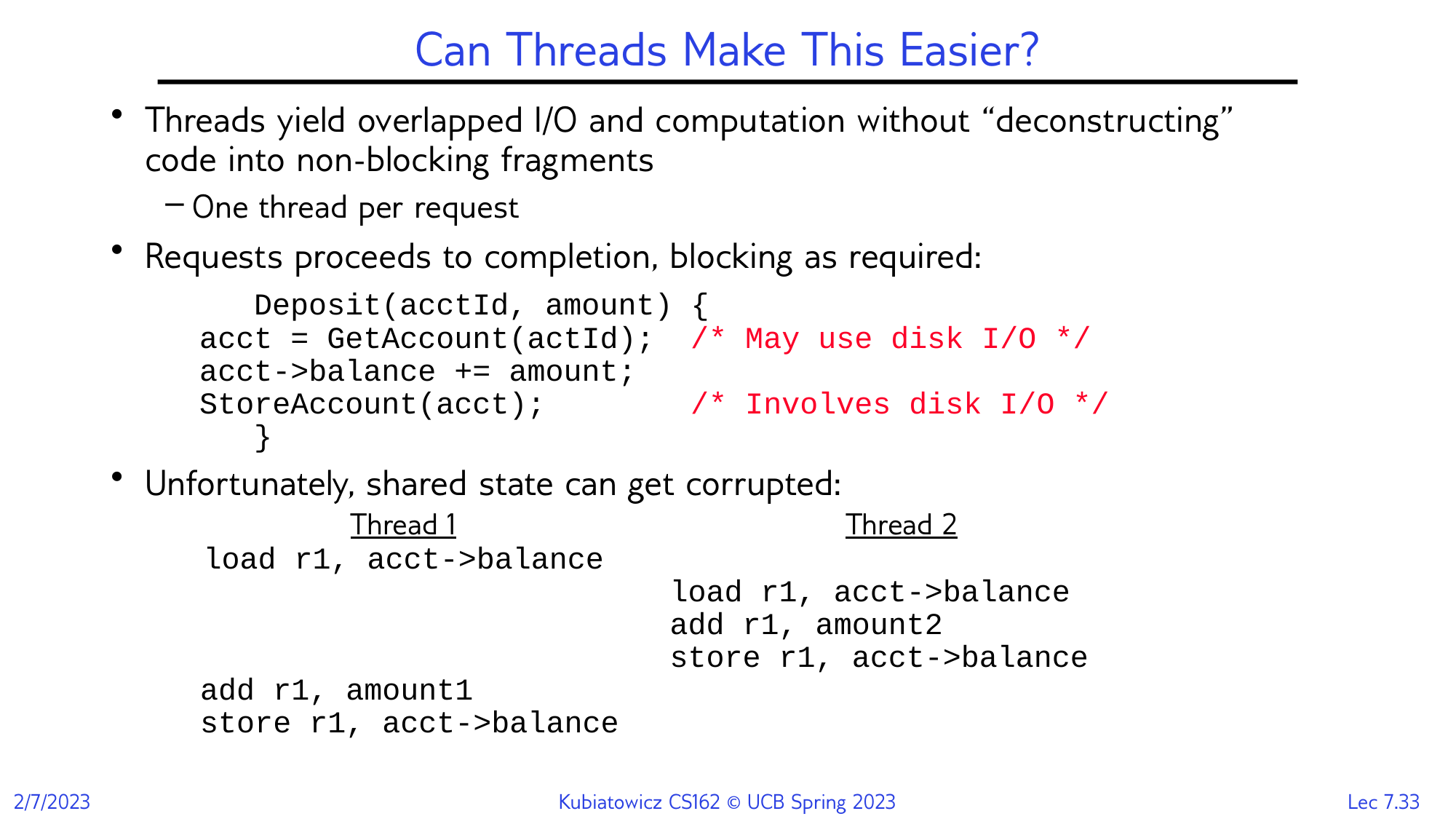

# Can Threads Make This Easier?
Threads yield overlapped I/O and computation without “deconstructing” code into non-blocking fragments
One thread per request
Requests proceeds to completion, blocking as required:
		Deposit(acctId, amount) {
   acct = GetAccount(actId);	/* May use disk I/O */
   acct->balance += amount;
   StoreAccount(acct); 		/* Involves disk I/O */
	}
Unfortunately, shared state can get corrupted:
		Thread 1		Thread 2
		load r1, acct->balance
			load r1, acct->balance
			add r1, amount2
			store r1, acct->balance
	add r1, amount1
	store r1, acct->balance